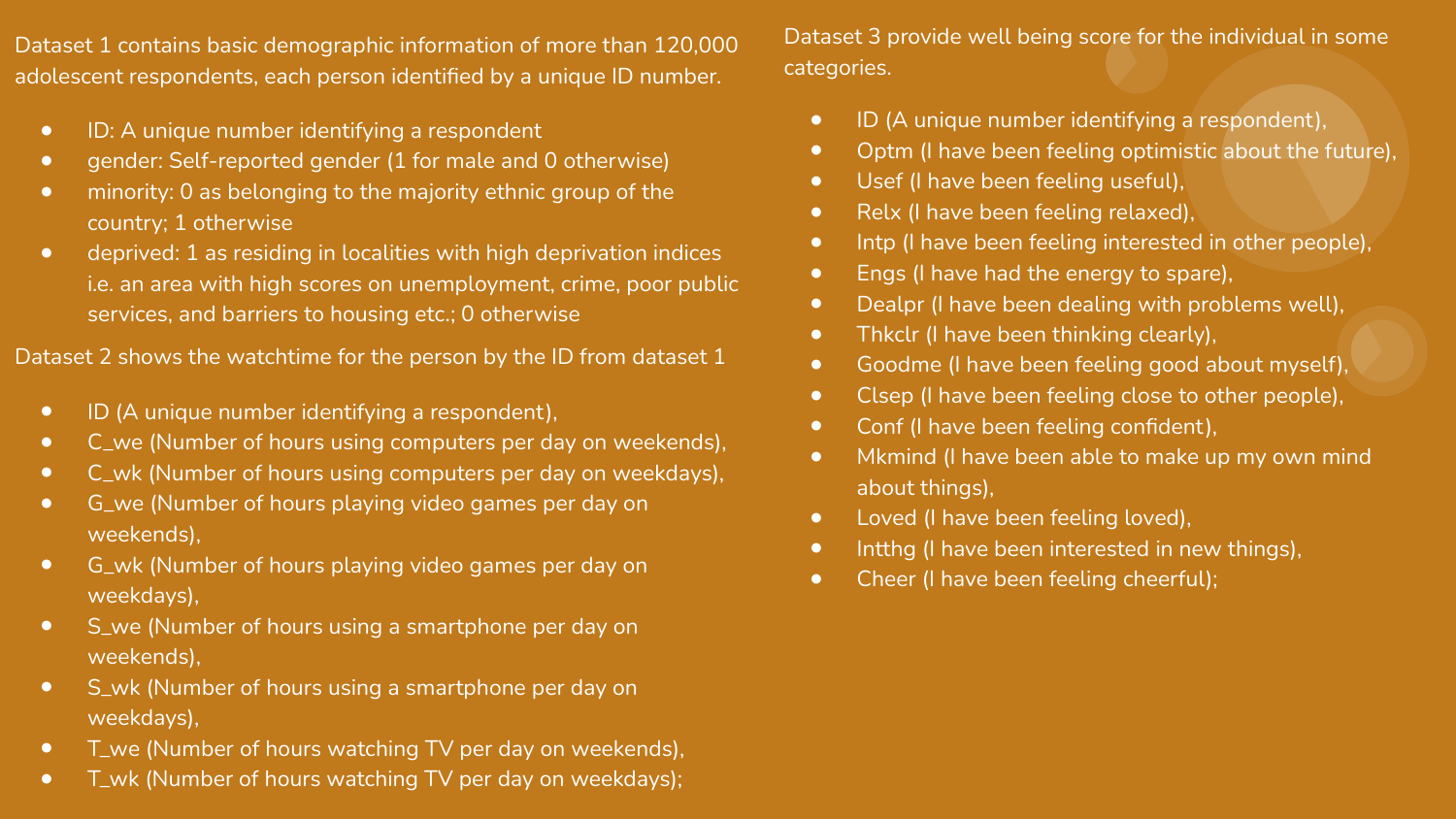

Dataset 3 provide well being score for the individual in some categories.
ID (A unique number identifying a respondent),
Optm (I have been feeling optimistic about the future),
Usef (I have been feeling useful),
Relx (I have been feeling relaxed),
Intp (I have been feeling interested in other people),
Engs (I have had the energy to spare),
Dealpr (I have been dealing with problems well),
Thkclr (I have been thinking clearly),
Goodme (I have been feeling good about myself),
Clsep (I have been feeling close to other people),
Conf (I have been feeling confident),
Mkmind (I have been able to make up my own mind about things),
Loved (I have been feeling loved),
Intthg (I have been interested in new things),
Cheer (I have been feeling cheerful);

Dataset 1 contains basic demographic information of more than 120,000 adolescent respondents, each person identified by a unique ID number.
ID: A unique number identifying a respondent
gender: Self-reported gender (1 for male and 0 otherwise)
minority: 0 as belonging to the majority ethnic group of the country; 1 otherwise
deprived: 1 as residing in localities with high deprivation indices i.e. an area with high scores on unemployment, crime, poor public services, and barriers to housing etc.; 0 otherwise
Dataset 2 shows the watchtime for the person by the ID from dataset 1
ID (A unique number identifying a respondent),
C_we (Number of hours using computers per day on weekends),
C_wk (Number of hours using computers per day on weekdays),
G_we (Number of hours playing video games per day on weekends),
G_wk (Number of hours playing video games per day on weekdays),
S_we (Number of hours using a smartphone per day on weekends),
S_wk (Number of hours using a smartphone per day on weekdays),
T_we (Number of hours watching TV per day on weekends),
T_wk (Number of hours watching TV per day on weekdays);